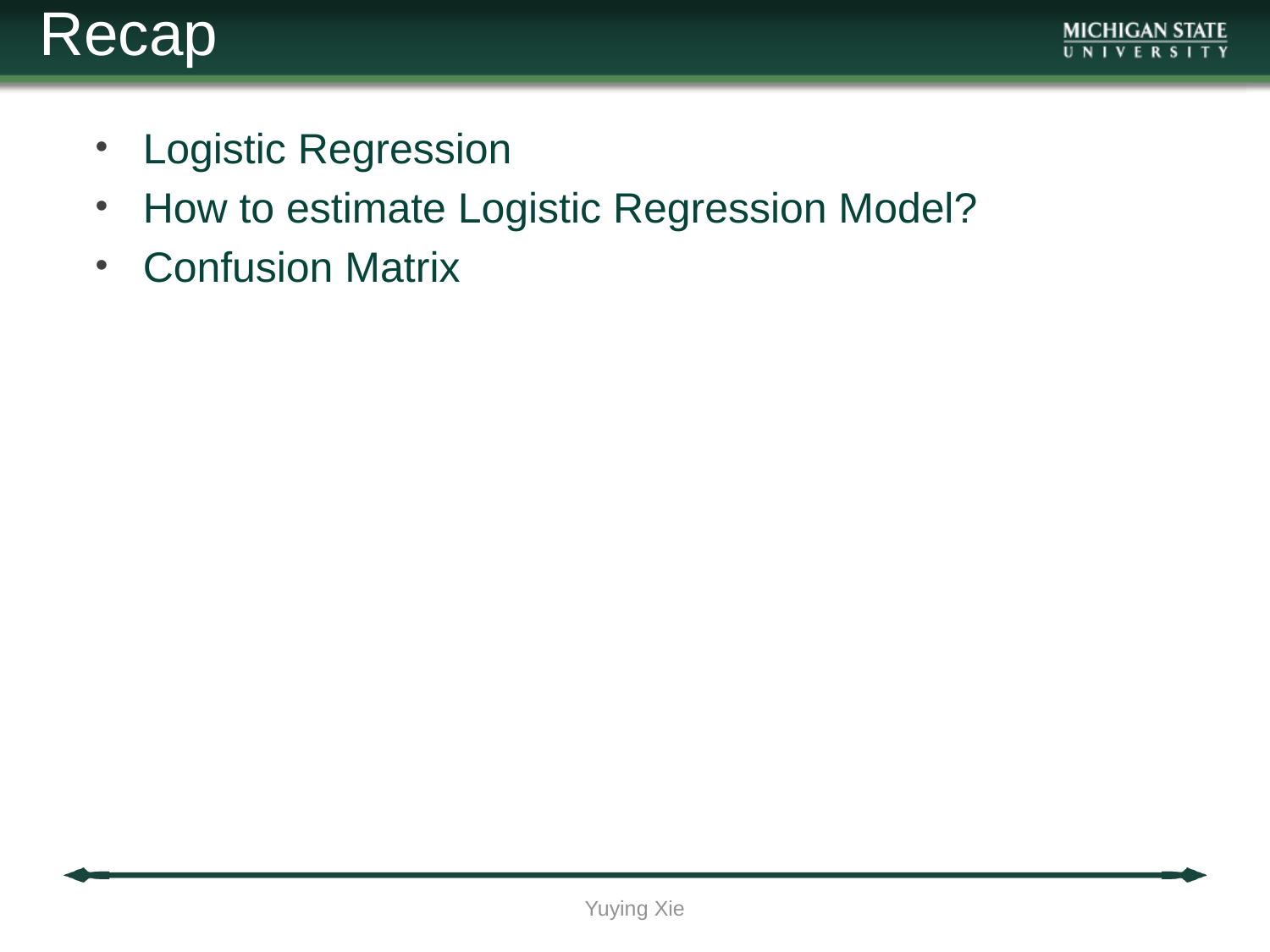

Recap
Logistic Regression
How to estimate Logistic Regression Model?
Confusion Matrix
Yuying Xie